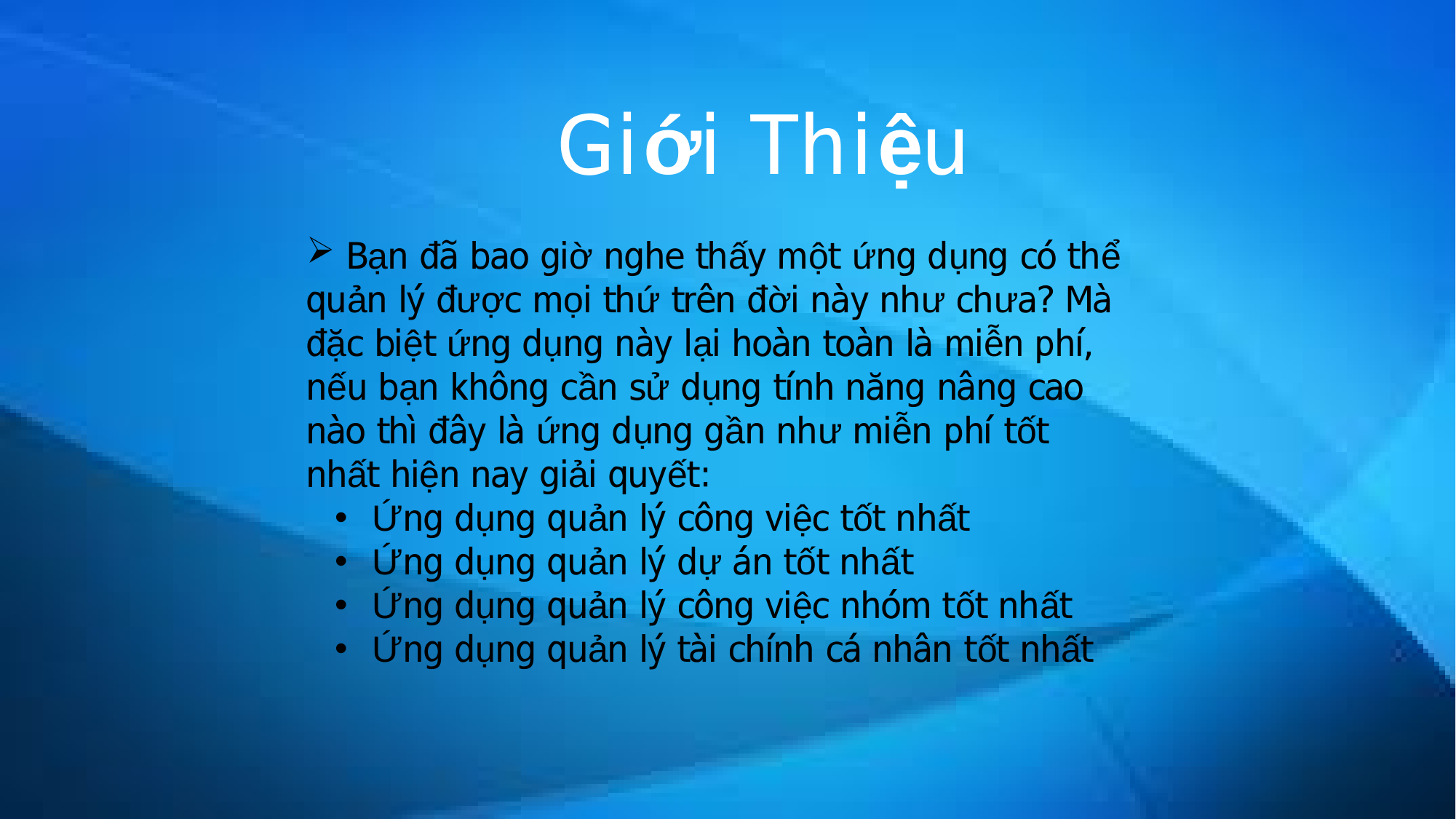

Giới Thiệu
 Bạn đã bao giờ nghe thấy một ứng dụng có thể quản lý được mọi thứ trên đời này như chưa? Mà đặc biệt ứng dụng này lại hoàn toàn là miễn phí, nếu bạn không cần sử dụng tính năng nâng cao nào thì đây là ứng dụng gần như miễn phí tốt nhất hiện nay giải quyết:
 Ứng dụng quản lý công việc tốt nhất
 Ứng dụng quản lý dự án tốt nhất
 Ứng dụng quản lý công việc nhóm tốt nhất
 Ứng dụng quản lý tài chính cá nhân tốt nhất